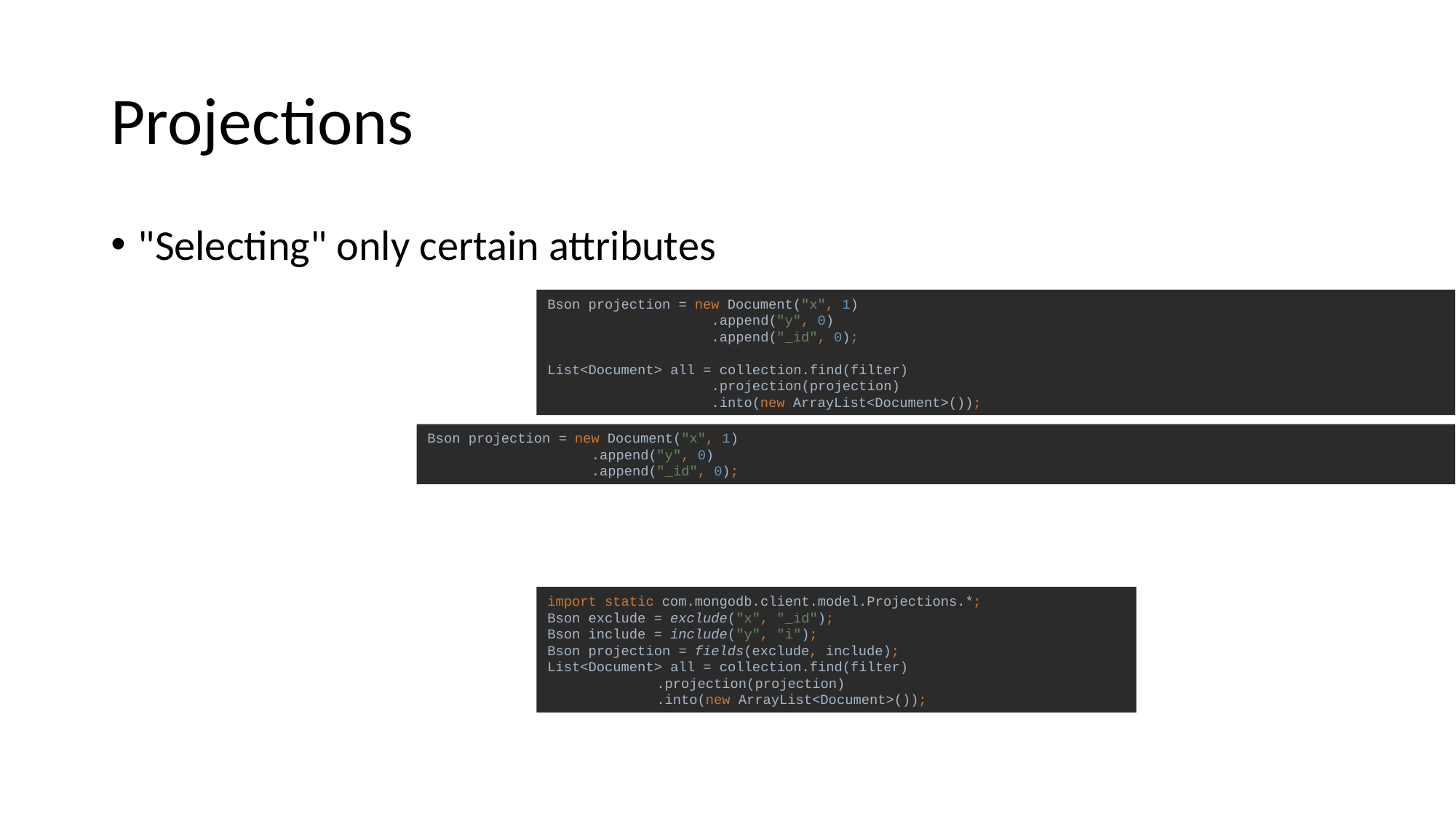

# Projections
"Selecting" only certain attributes
Bson projection = new Document("x", 1)
                    .append("y", 0)
                    .append("_id", 0);
List<Document> all = collection.find(filter)
                    .projection(projection)
                    .into(new ArrayList<Document>());
Bson projection = new Document("x", 1)
                    .append("y", 0)
                    .append("_id", 0);
import static com.mongodb.client.model.Projections.*;
Bson exclude = exclude("x", "_id");
Bson include = include("y", "i");
Bson projection = fields(exclude, include);
List<Document> all = collection.find(filter)
	.projection(projection)
	.into(new ArrayList<Document>());